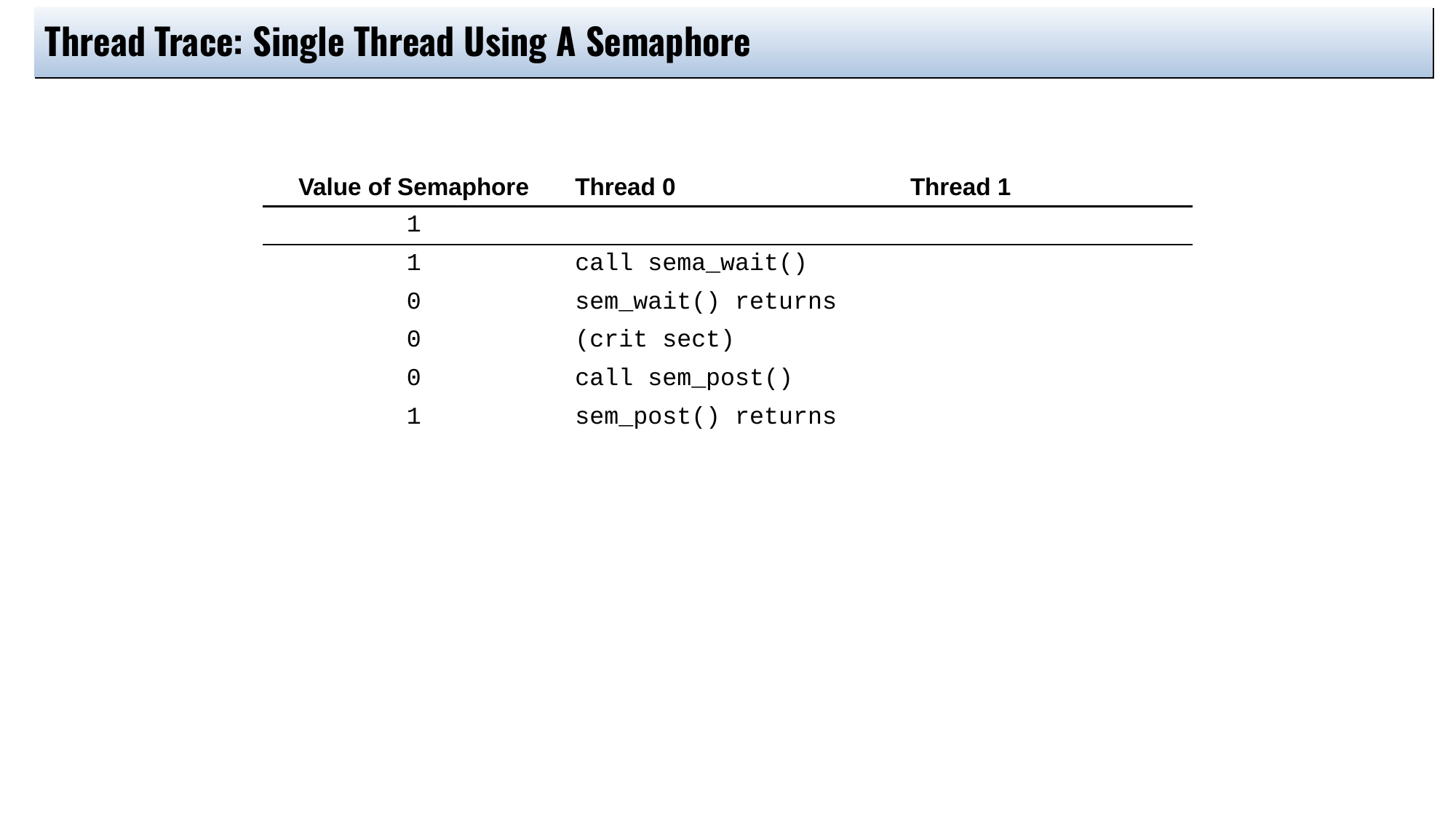

# Thread Trace: Single Thread Using A Semaphore
| Value of Semaphore | Thread 0 | Thread 1 |
| --- | --- | --- |
| 1 |  |  |
| 1 | call sema\_wait() |  |
| 0 | sem\_wait() returns |  |
| 0 | (crit sect) |  |
| 0 | call sem\_post() |  |
| 1 | sem\_post() returns |  |